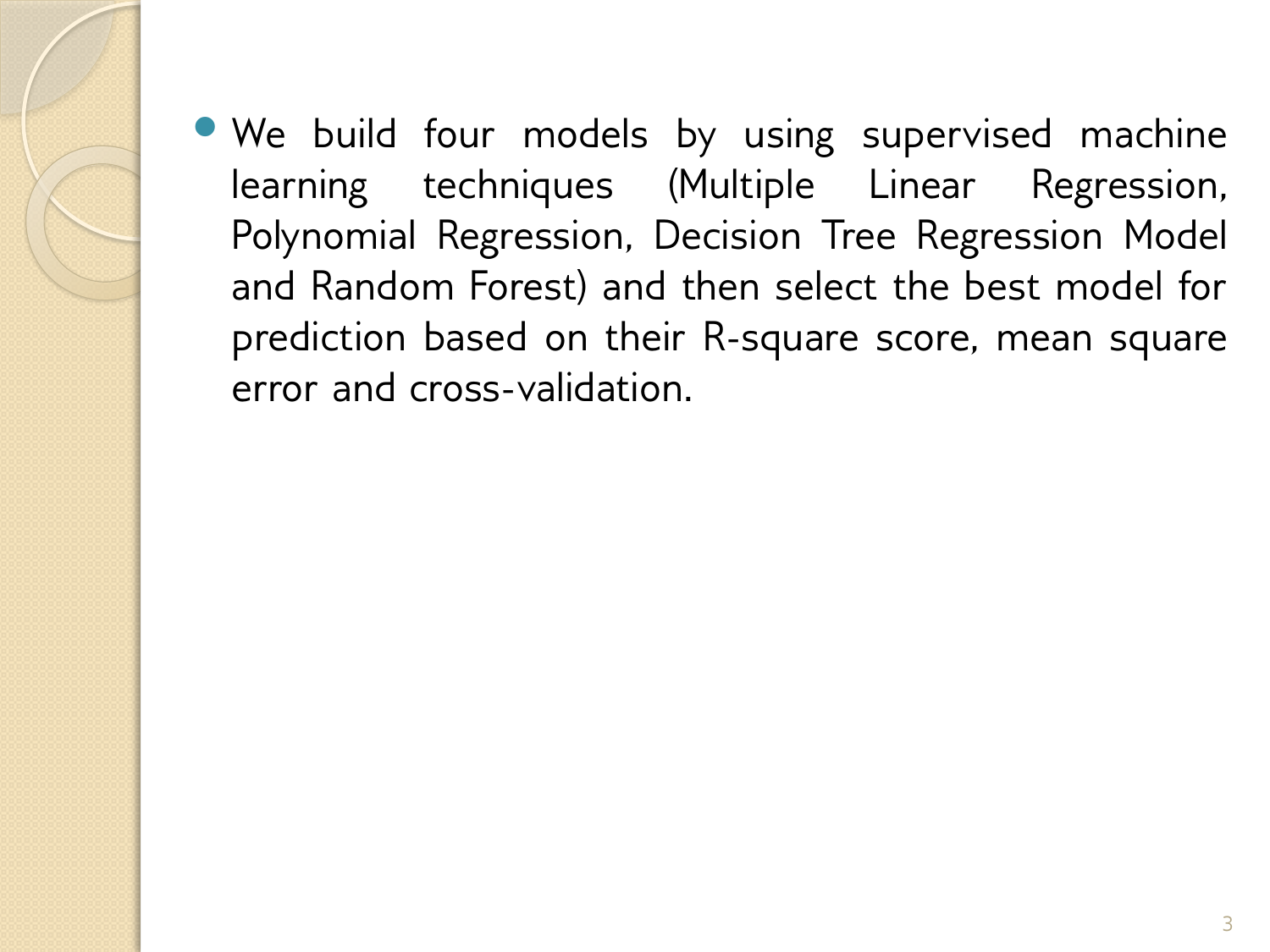

We build four models by using supervised machine learning techniques (Multiple Linear Regression, Polynomial Regression, Decision Tree Regression Model and Random Forest) and then select the best model for prediction based on their R-square score, mean square error and cross-validation.

3